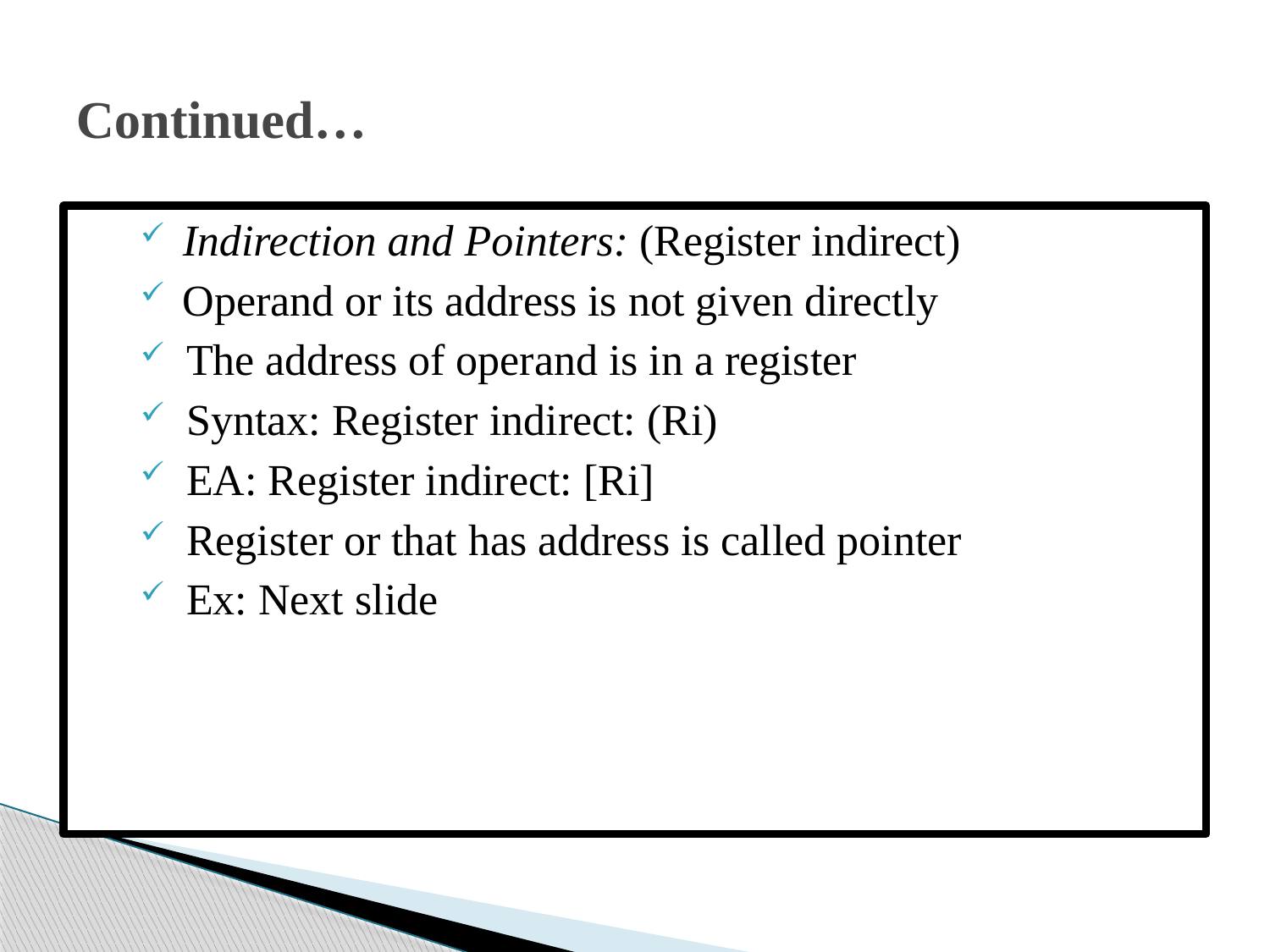

# Continued…
 Indirection and Pointers: (Register indirect)
 Operand or its address is not given directly
The address of operand is in a register
Syntax: Register indirect: (Ri)
EA: Register indirect: [Ri]
Register or that has address is called pointer
Ex: Next slide